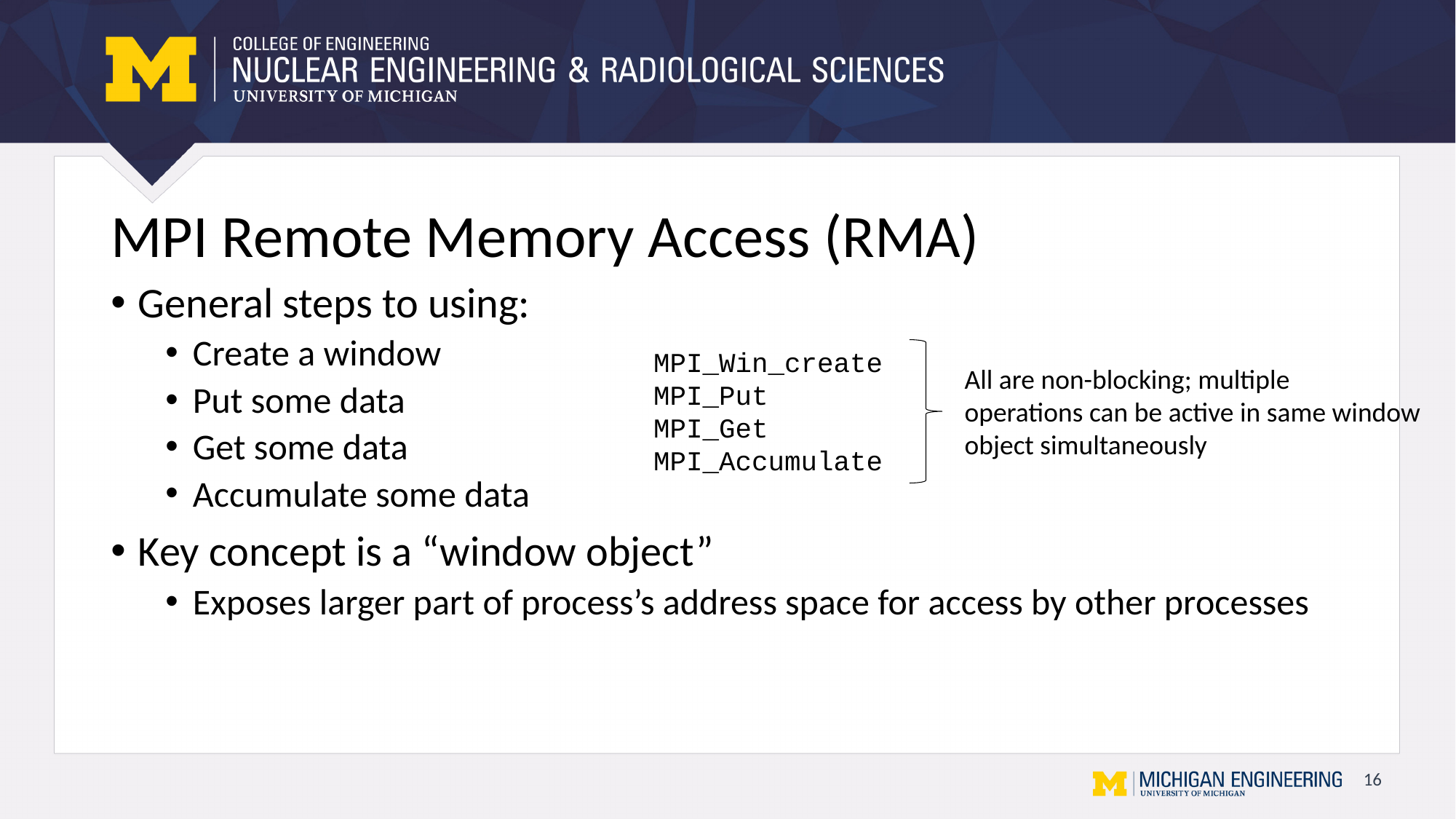

# MPI Remote Memory Access (RMA)
General steps to using:
Create a window
Put some data
Get some data
Accumulate some data
Key concept is a “window object”
Exposes larger part of process’s address space for access by other processes
MPI_Win_create
MPI_Put
MPI_Get
MPI_Accumulate

All are non-blocking; multiple
operations can be active in same window
object simultaneously